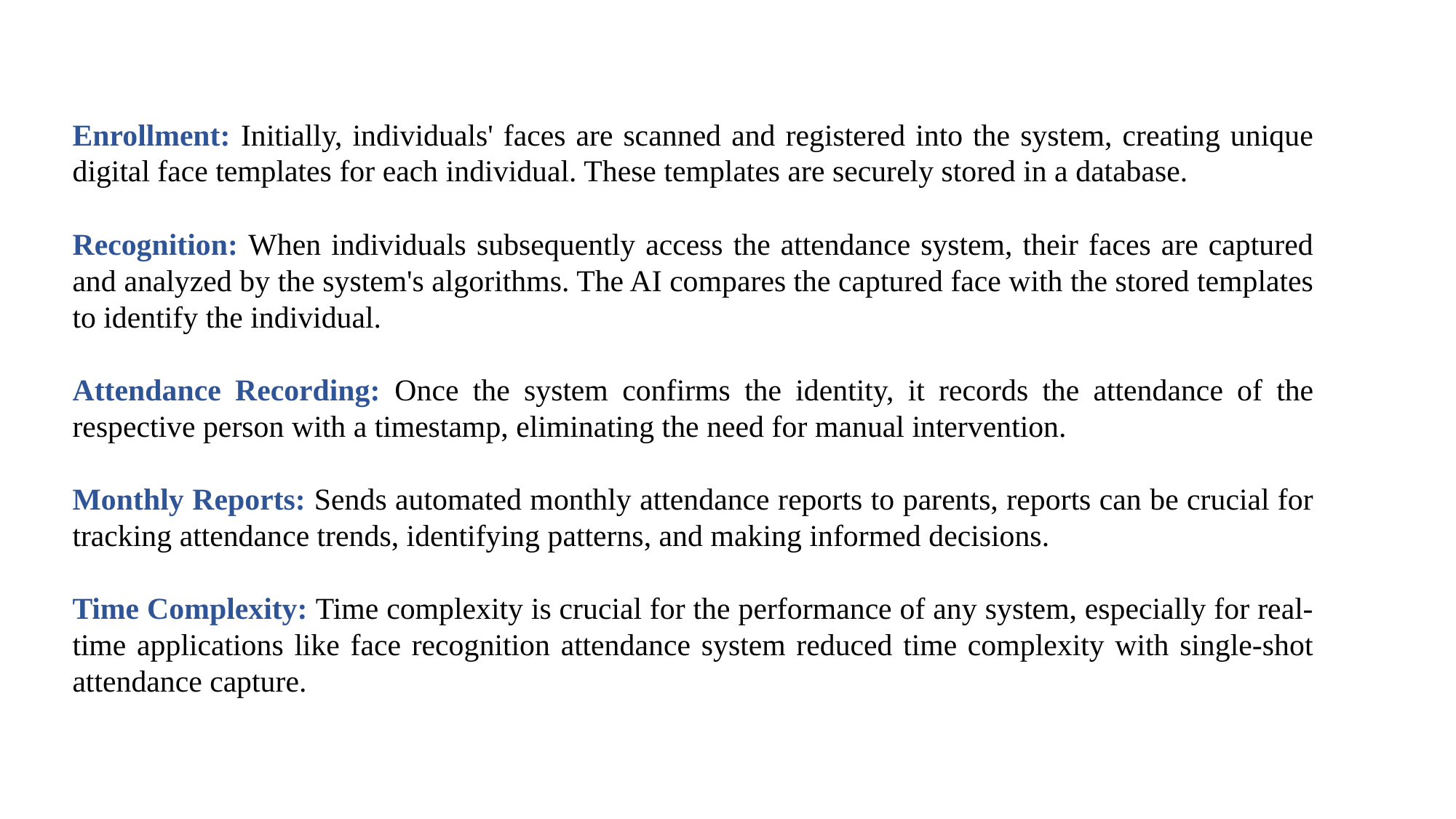

Enrollment: Initially, individuals' faces are scanned and registered into the system, creating unique digital face templates for each individual. These templates are securely stored in a database.

Recognition: When individuals subsequently access the attendance system, their faces are captured and analyzed by the system's algorithms. The AI compares the captured face with the stored templates to identify the individual.

Attendance Recording: Once the system confirms the identity, it records the attendance of the respective person with a timestamp, eliminating the need for manual intervention.

Monthly Reports: Sends automated monthly attendance reports to parents, reports can be crucial for tracking attendance trends, identifying patterns, and making informed decisions.

Time Complexity: Time complexity is crucial for the performance of any system, especially for real-time applications like face recognition attendance system reduced time complexity with single-shot attendance capture.